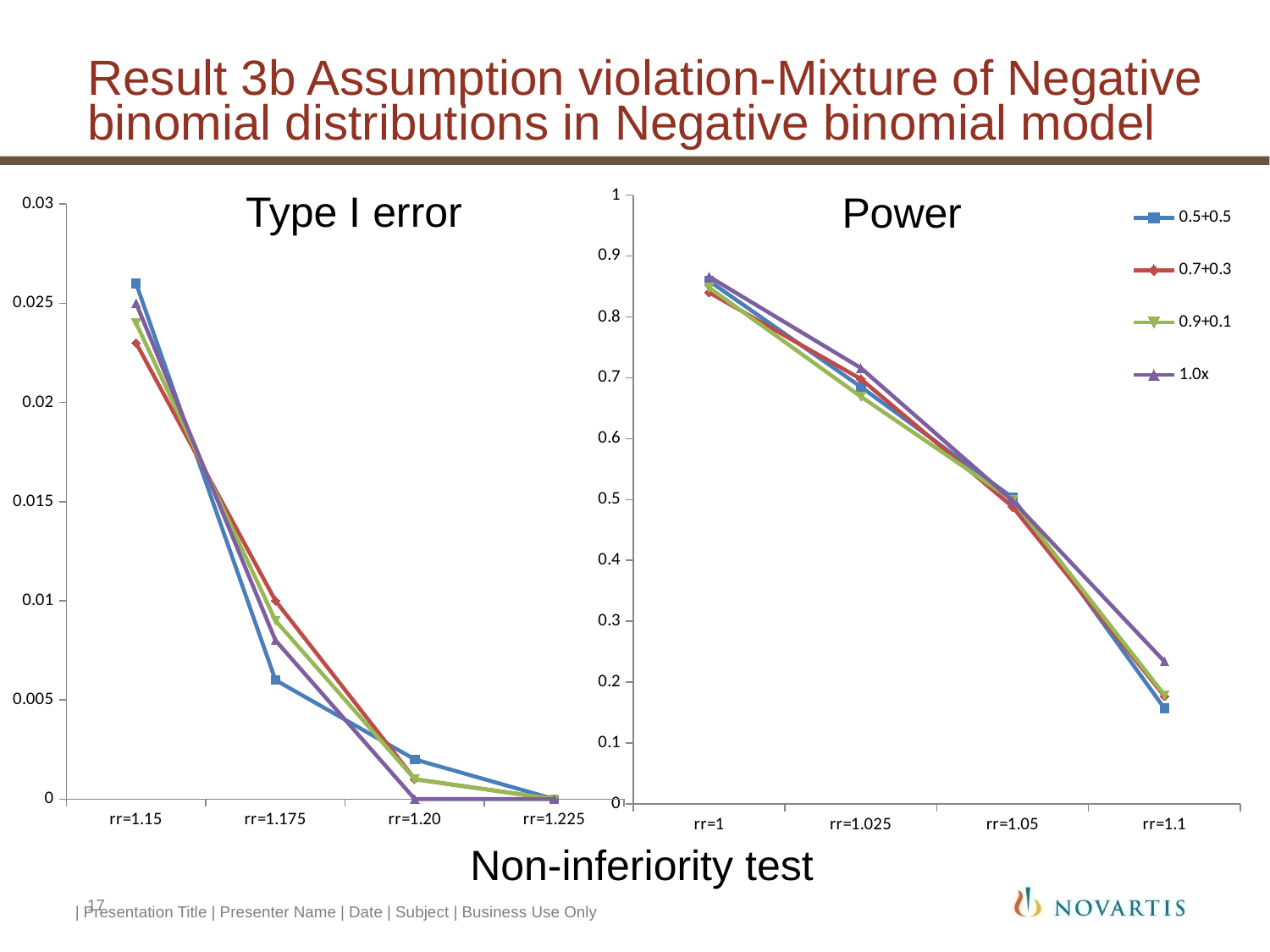

# Result 3b Assumption violation-Mixture of Negative binomial distributions in Negative binomial model

### Chart

| Category | 0.5+0.5 | 0.7+0.3 | 0.9+0.1 | 1.0x |
|---|---|---|---|---|
| rr=1.15 | 0.026 | 0.023 | 0.024 | 0.025 |
| rr=1.175 | 0.006 | 0.01 | 0.009 | 0.008 |
| rr=1.20 | 0.002 | 0.001 | 0.001 | 0.0 |
| rr=1.225 | 0.0 | 0.0 | 0.0 | 0.0 |

### Chart

| Category | 0.5+0.5 | 0.7+0.3 | 0.9+0.1 | 1.0x |
|---|---|---|---|---|
| rr=1 | 0.859 | 0.84 | 0.848 | 0.866 |
| rr=1.025 | 0.685 | 0.698 | 0.669 | 0.716 |
| rr=1.05 | 0.503 | 0.488 | 0.499 | 0.498 |
| rr=1.1 | 0.157 | 0.177 | 0.179 | 0.234 |
Type I error
Power
Non-inferiority test
17
| Presentation Title | Presenter Name | Date | Subject | Business Use Only